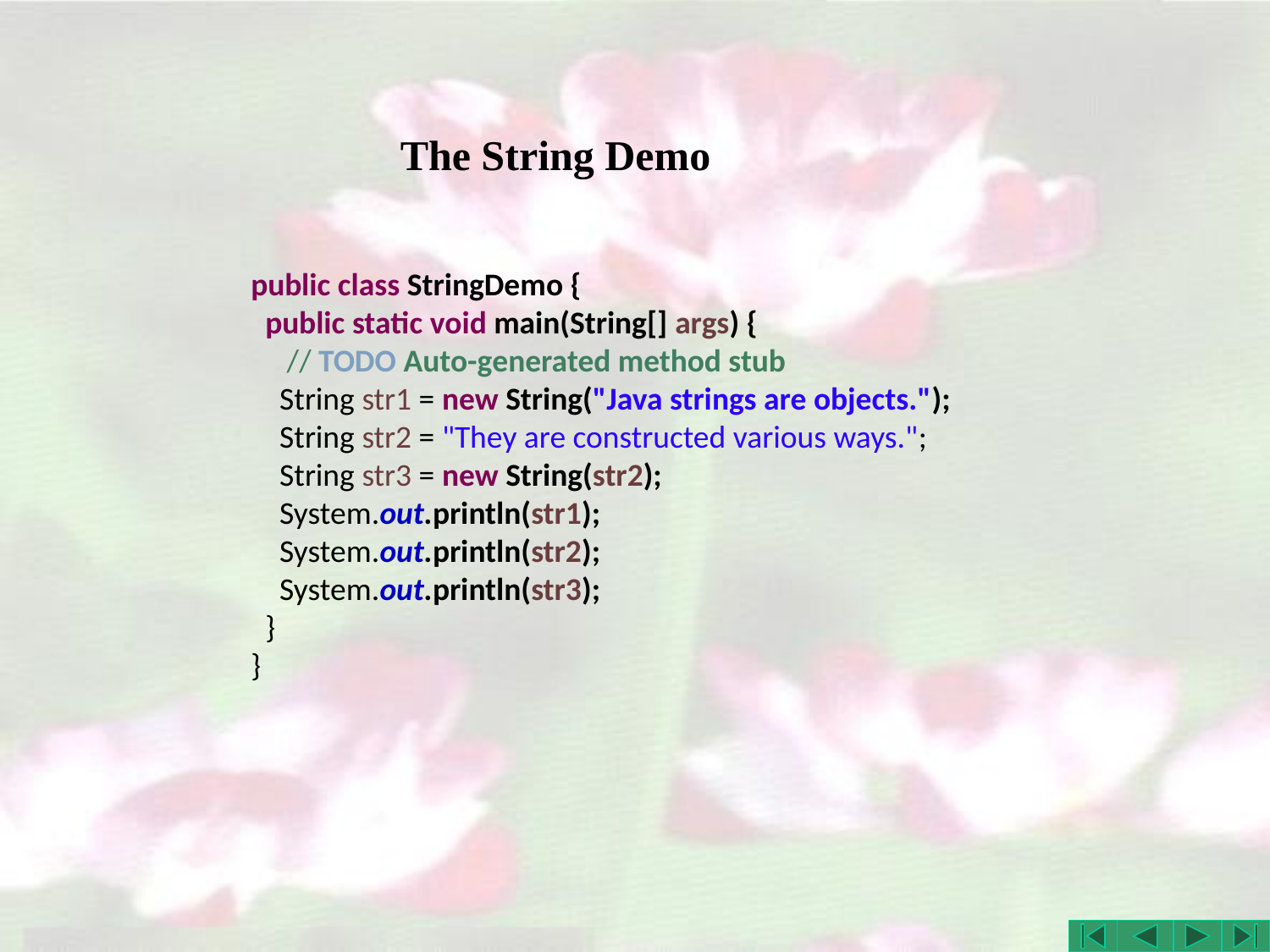

# The String Demo
public class StringDemo {
  public static void main(String[] args) {
     // TODO Auto-generated method stub
    String str1 = new String("Java strings are objects.");
    String str2 = "They are constructed various ways.";
    String str3 = new String(str2);
    System.out.println(str1);
    System.out.println(str2);
    System.out.println(str3);
  }
}